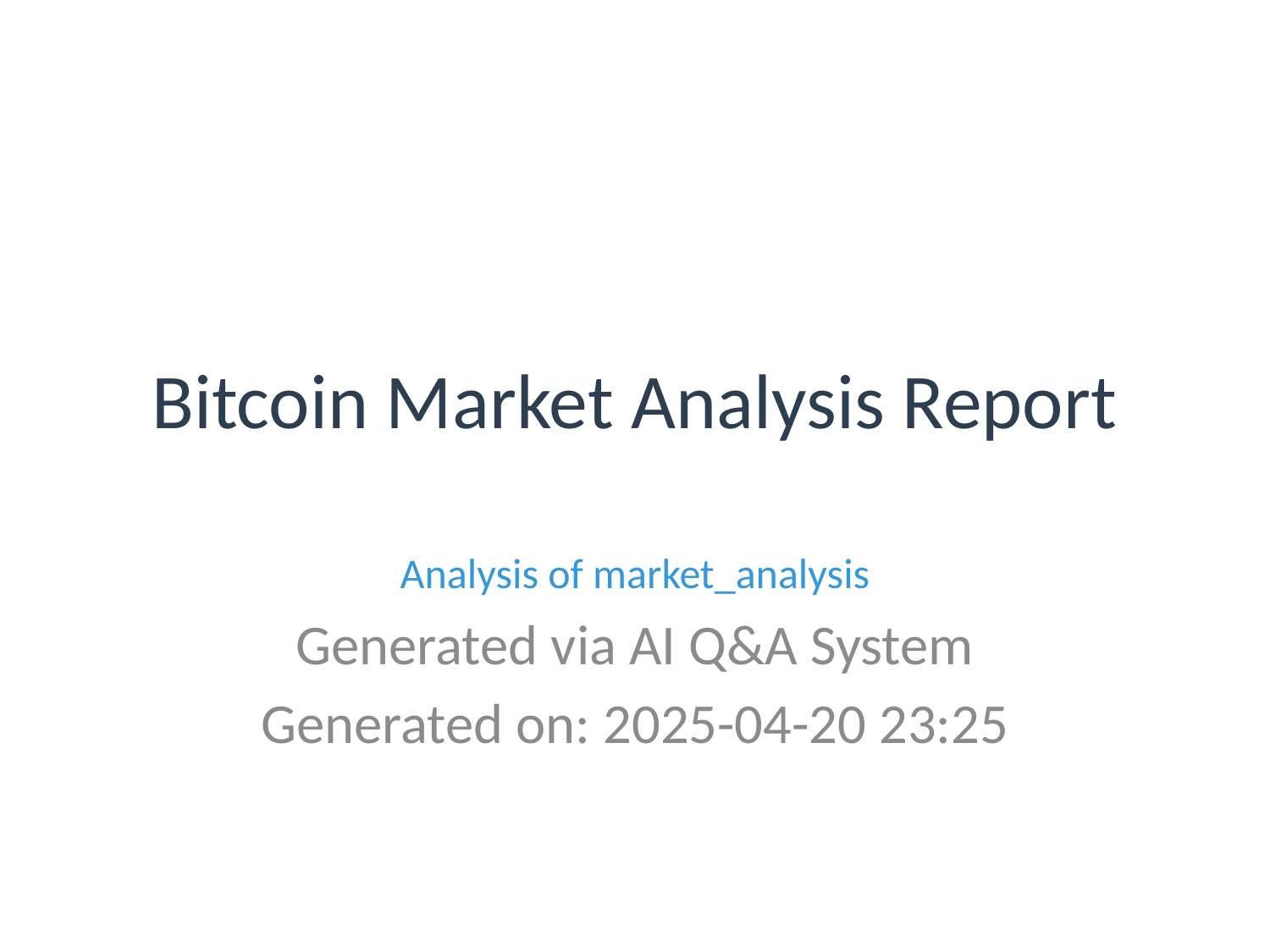

# Bitcoin Market Analysis Report
Analysis of market_analysis
Generated via AI Q&A System
Generated on: 2025-04-20 23:25